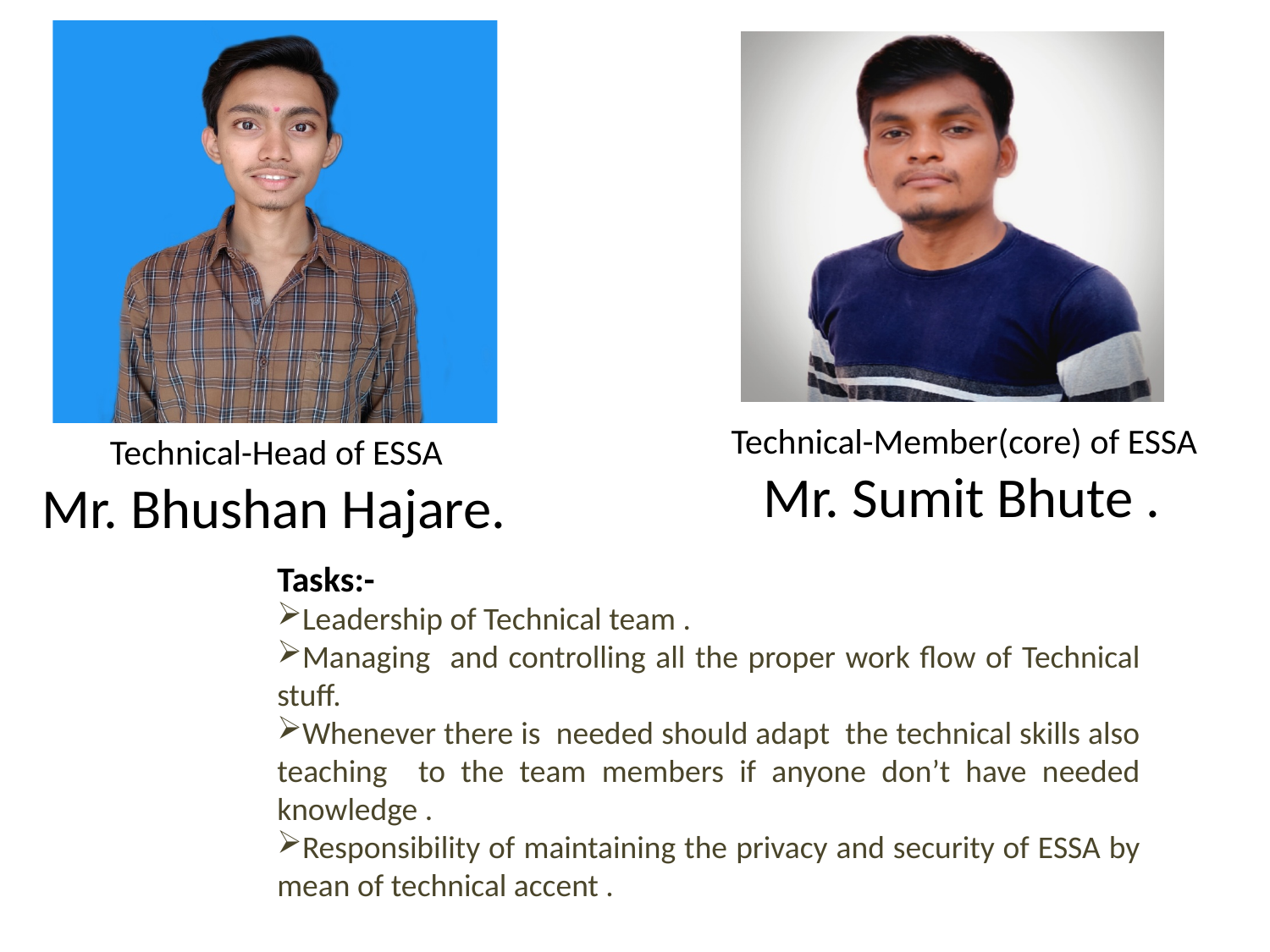

Technical-Member(core) of ESSA
Mr. Sumit Bhute .
Technical-Head of ESSA
Mr. Bhushan Hajare.
Tasks:-
Leadership of Technical team .
Managing  and controlling all the proper work flow of Technical stuff.
Whenever there is  needed should adapt  the technical skills also teaching  to the team members if anyone don’t have needed knowledge .
Responsibility of maintaining the privacy and security of ESSA by mean of technical accent .